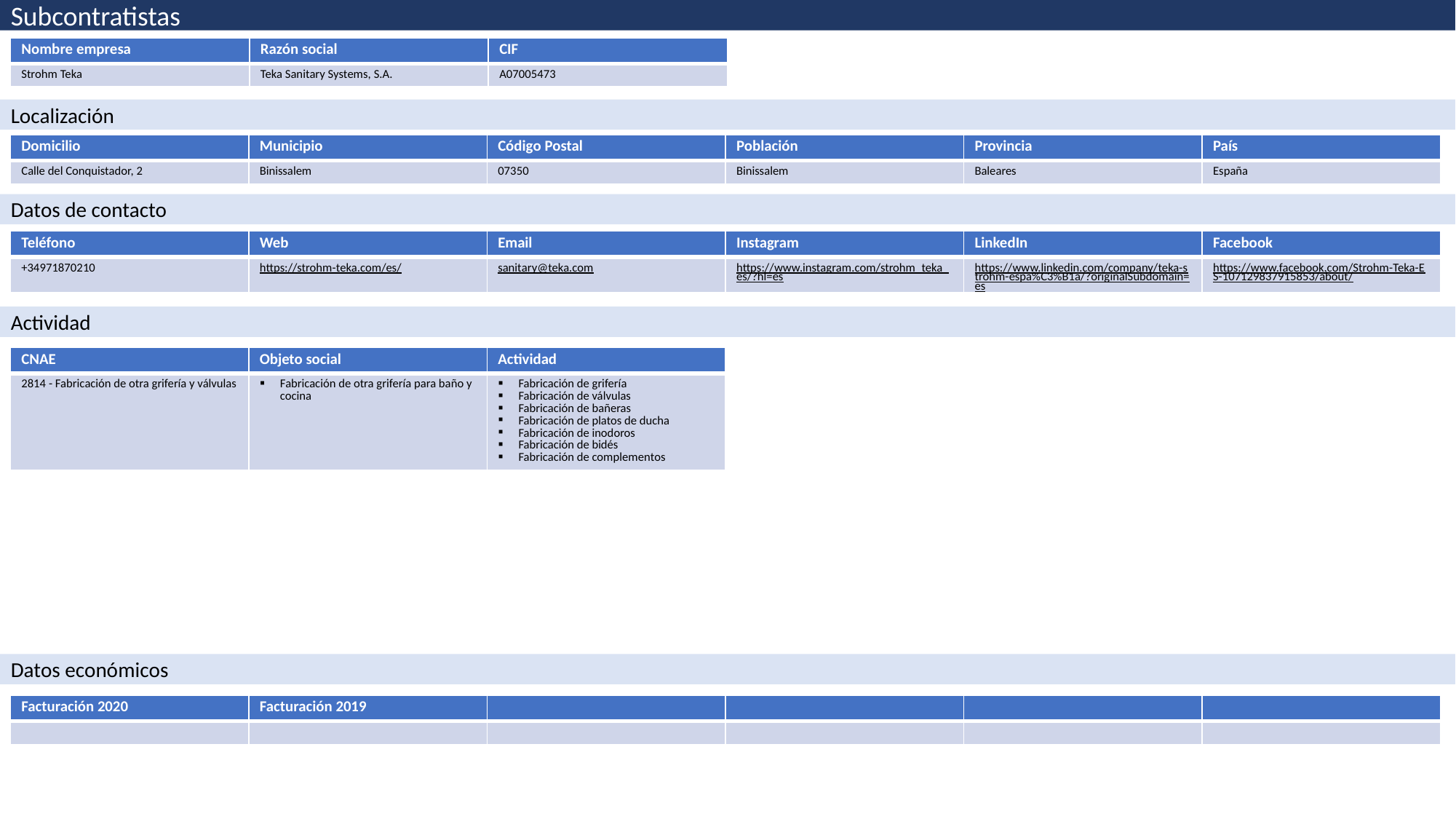

Subcontratistas
| Nombre empresa | Razón social | CIF |
| --- | --- | --- |
| Strohm Teka | Teka Sanitary Systems, S.A. | A07005473 |
Localización
| Domicilio | Municipio | Código Postal | Población | Provincia | País |
| --- | --- | --- | --- | --- | --- |
| Calle del Conquistador, 2 | Binissalem | 07350 | Binissalem | Baleares | España |
Datos de contacto
| Teléfono | Web | Email | Instagram | LinkedIn | Facebook |
| --- | --- | --- | --- | --- | --- |
| +34971870210 | https://strohm-teka.com/es/ | sanitary@teka.com | https://www.instagram.com/strohm\_teka\_es/?hl=es | https://www.linkedin.com/company/teka-strohm-espa%C3%B1a/?originalSubdomain=es | https://www.facebook.com/Strohm-Teka-ES-107129837915853/about/ |
Actividad
| CNAE | Objeto social | Actividad |
| --- | --- | --- |
| 2814 - Fabricación de otra grifería y válvulas | Fabricación de otra grifería para baño y cocina | Fabricación de grifería Fabricación de válvulas Fabricación de bañeras Fabricación de platos de ducha Fabricación de inodoros Fabricación de bidés Fabricación de complementos |
Datos económicos
| Facturación 2020 | Facturación 2019 |  |  |  |  |
| --- | --- | --- | --- | --- | --- |
|  |  |  |  |  |  |